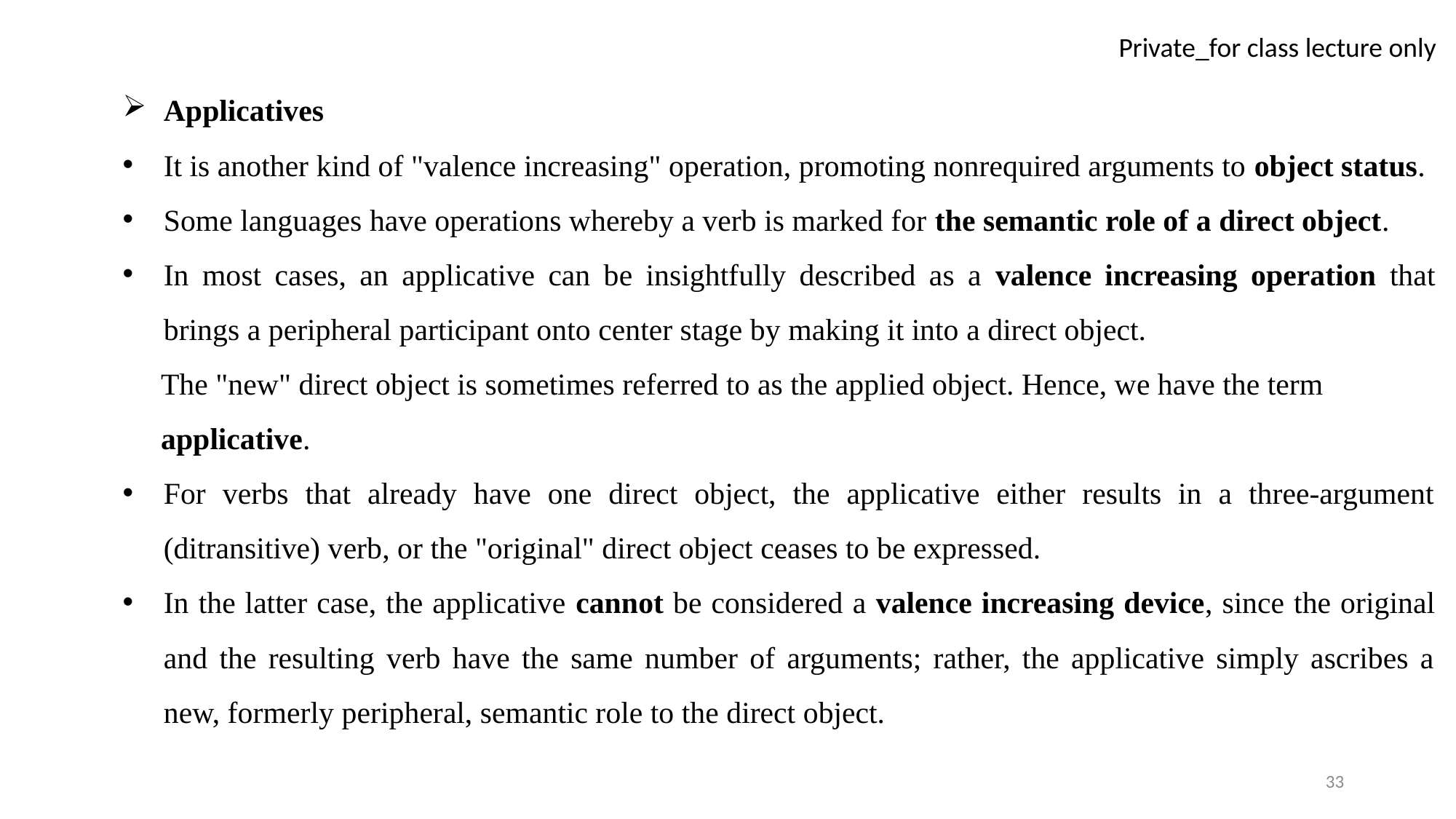

Applicatives
It is another kind of "valence increasing" operation, promoting nonrequired arguments to object status.
Some languages have operations whereby a verb is marked for the semantic role of a direct object.
In most cases, an applicative can be insightfully described as a valence increasing operation that brings a peripheral participant onto center stage by making it into a direct object.
     The "new" direct object is sometimes referred to as the applied object. Hence, we have the term
     applicative.
For verbs that already have one direct object, the applicative either results in a three-argument (ditransitive) verb, or the "original" direct object ceases to be expressed.
In the latter case, the applicative cannot be considered a valence increasing device, since the original and the resulting verb have the same number of arguments; rather, the applicative simply ascribes a new, formerly peripheral, semantic role to the direct object.
33